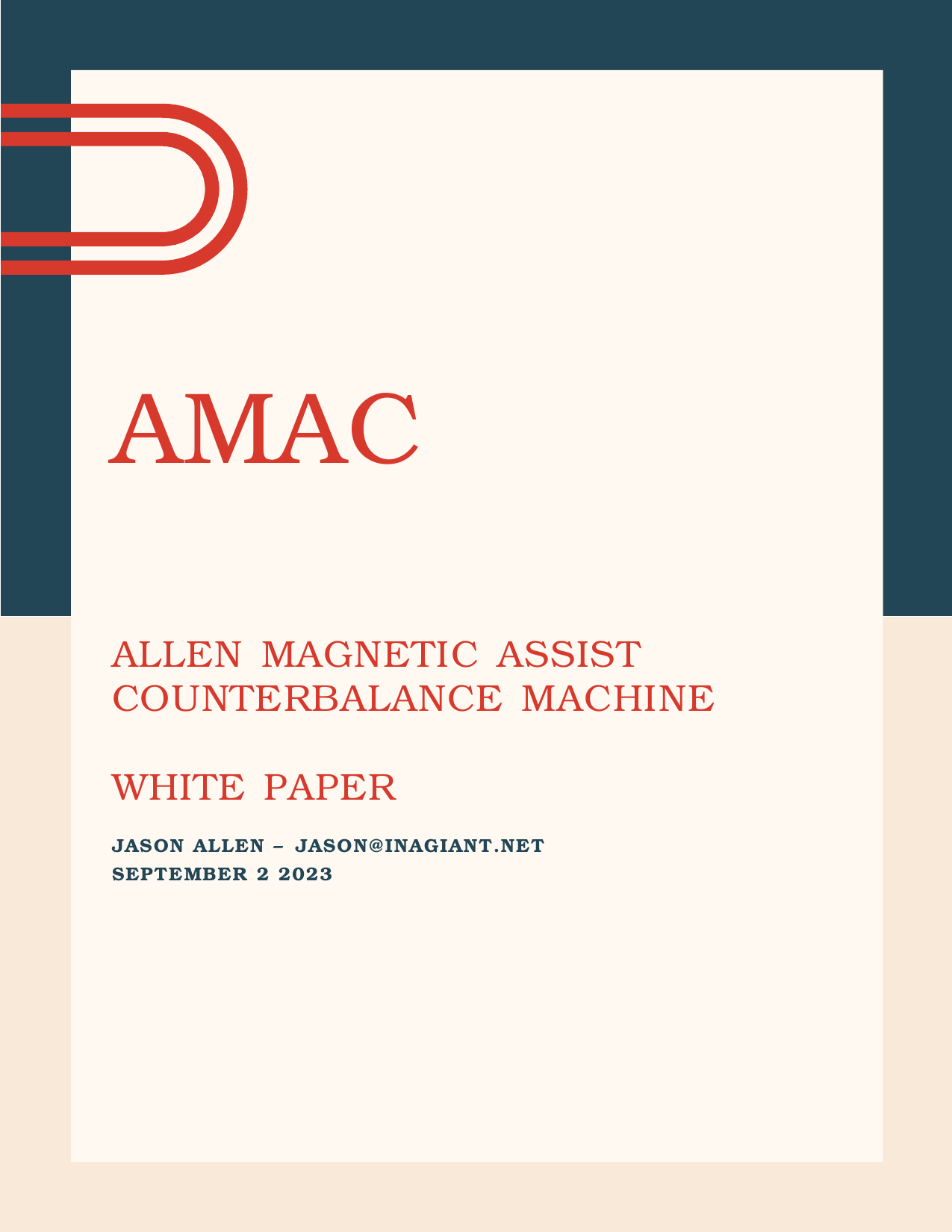

AMAC
1

ALLEN  MAGNETIC  ASSIST COUNTERBALANCE  MACHINE

WHITE  PAPER
JASON  ALLEN  –  JASON@INAGIANT.NET SEPTEMBER  2  2023